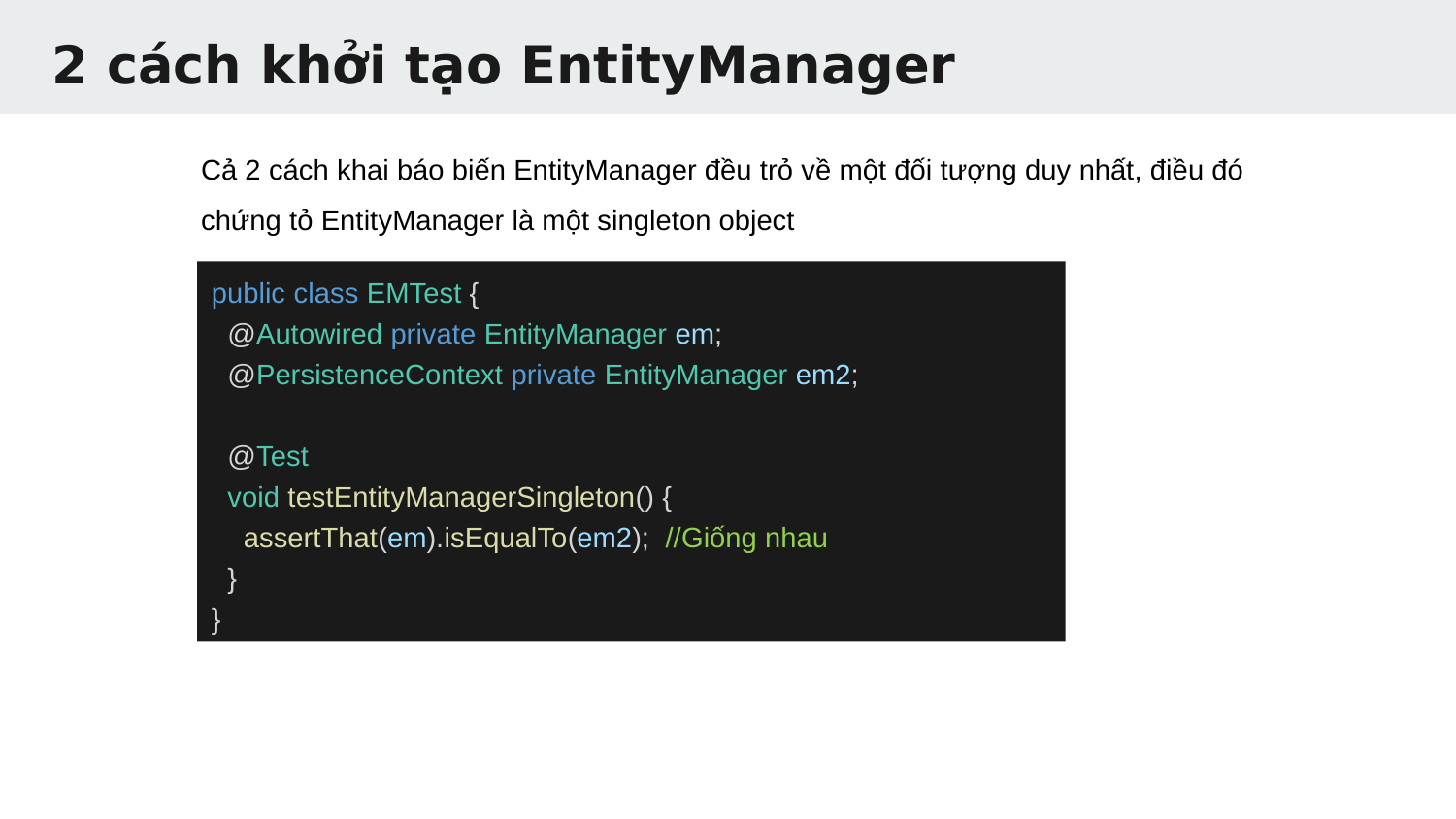

# 2 cách khởi tạo EntityManager
Cả 2 cách khai báo biến EntityManager đều trỏ về một đối tượng duy nhất, điều đó
chứng tỏ EntityManager là một singleton object
public class EMTest {
  @Autowired private EntityManager em;
  @PersistenceContext private EntityManager em2;
  @Test
  void testEntityManagerSingleton() {
    assertThat(em).isEqualTo(em2);  //Giống nhau
  }
}